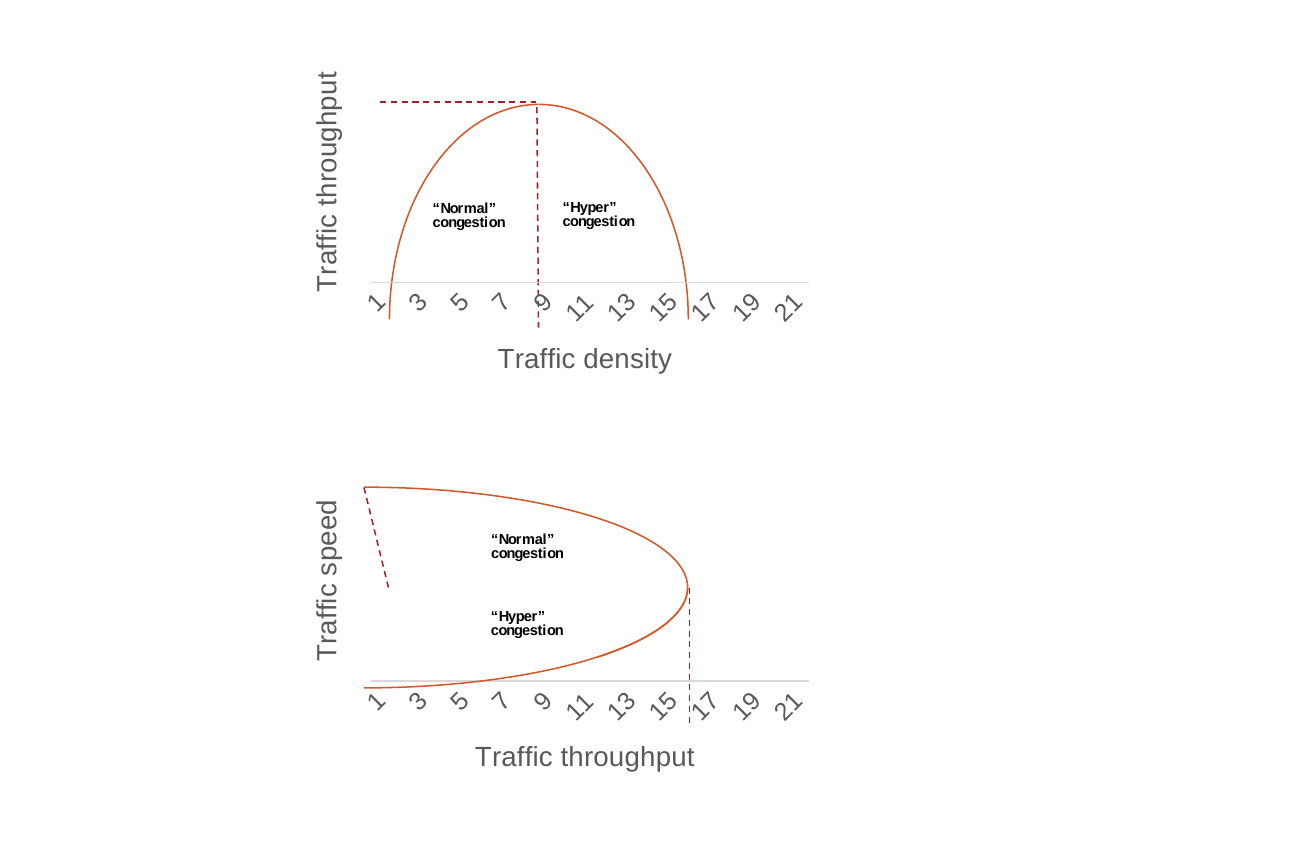

### Chart

| Category | Series 2 |
|---|---|

### Chart

| Category | Series 2 |
|---|---|